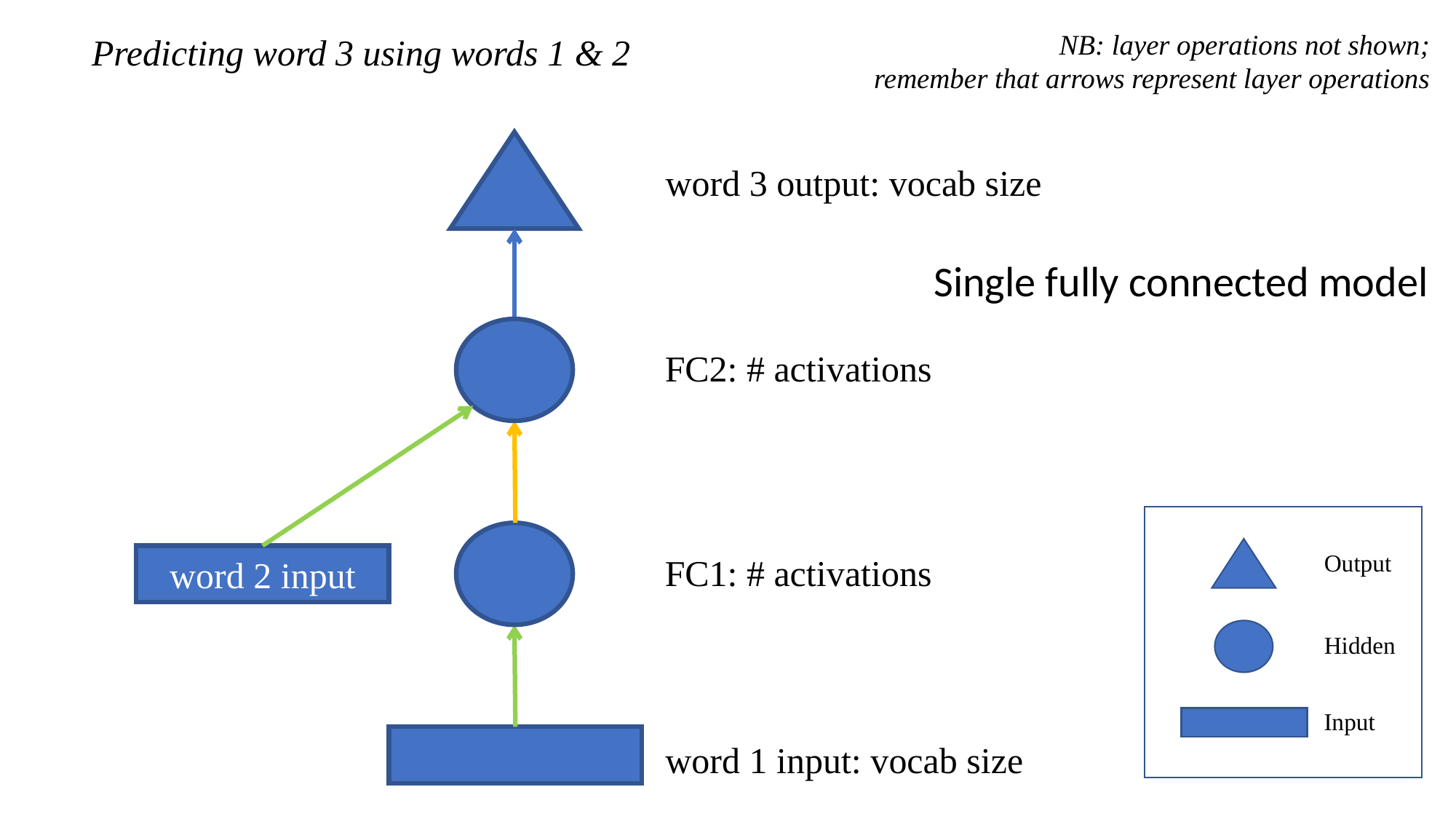

NB: layer operations not shown;
remember that arrows represent layer operations
Predicting word 3 using words 1 & 2

word 3 output: vocab size
Single fully connected model

FC2: # activations

Output
FC1: # activations
word 2 input

Hidden
Input

word 1 input: vocab size